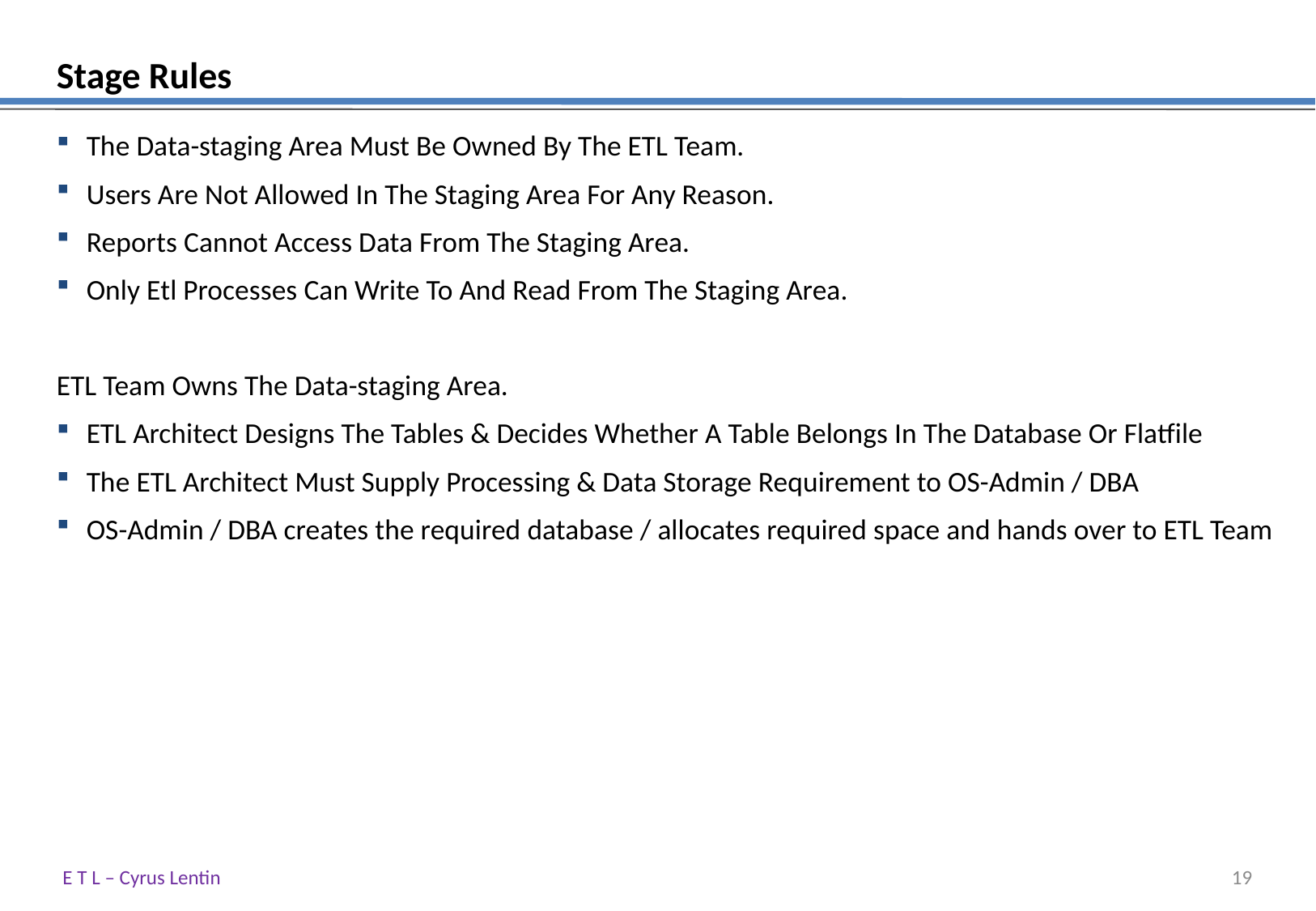

# Stage Rules
The Data-staging Area Must Be Owned By The ETL Team.
Users Are Not Allowed In The Staging Area For Any Reason.
Reports Cannot Access Data From The Staging Area.
Only Etl Processes Can Write To And Read From The Staging Area.

ETL Team Owns The Data-staging Area.
ETL Architect Designs The Tables & Decides Whether A Table Belongs In The Database Or Flatfile
The ETL Architect Must Supply Processing & Data Storage Requirement to OS-Admin / DBA
OS-Admin / DBA creates the required database / allocates required space and hands over to ETL Team
E T L – Cyrus Lentin
19